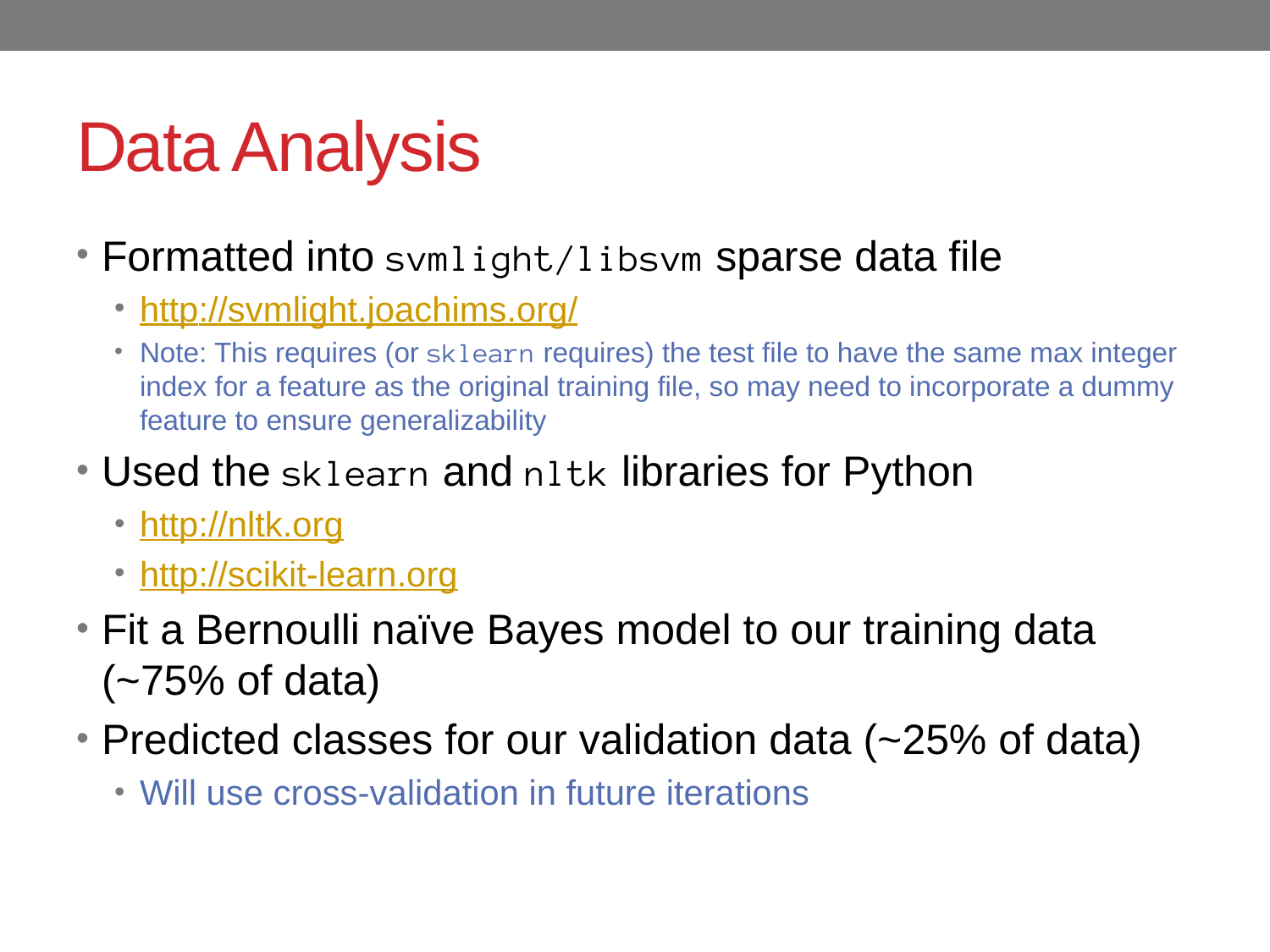

# Data Analysis
Formatted into svmlight/libsvm sparse data file
http://svmlight.joachims.org/
Note: This requires (or sklearn requires) the test file to have the same max integer index for a feature as the original training file, so may need to incorporate a dummy feature to ensure generalizability
Used the sklearn and nltk libraries for Python
http://nltk.org
http://scikit-learn.org
Fit a Bernoulli naïve Bayes model to our training data (~75% of data)
Predicted classes for our validation data (~25% of data)
Will use cross-validation in future iterations